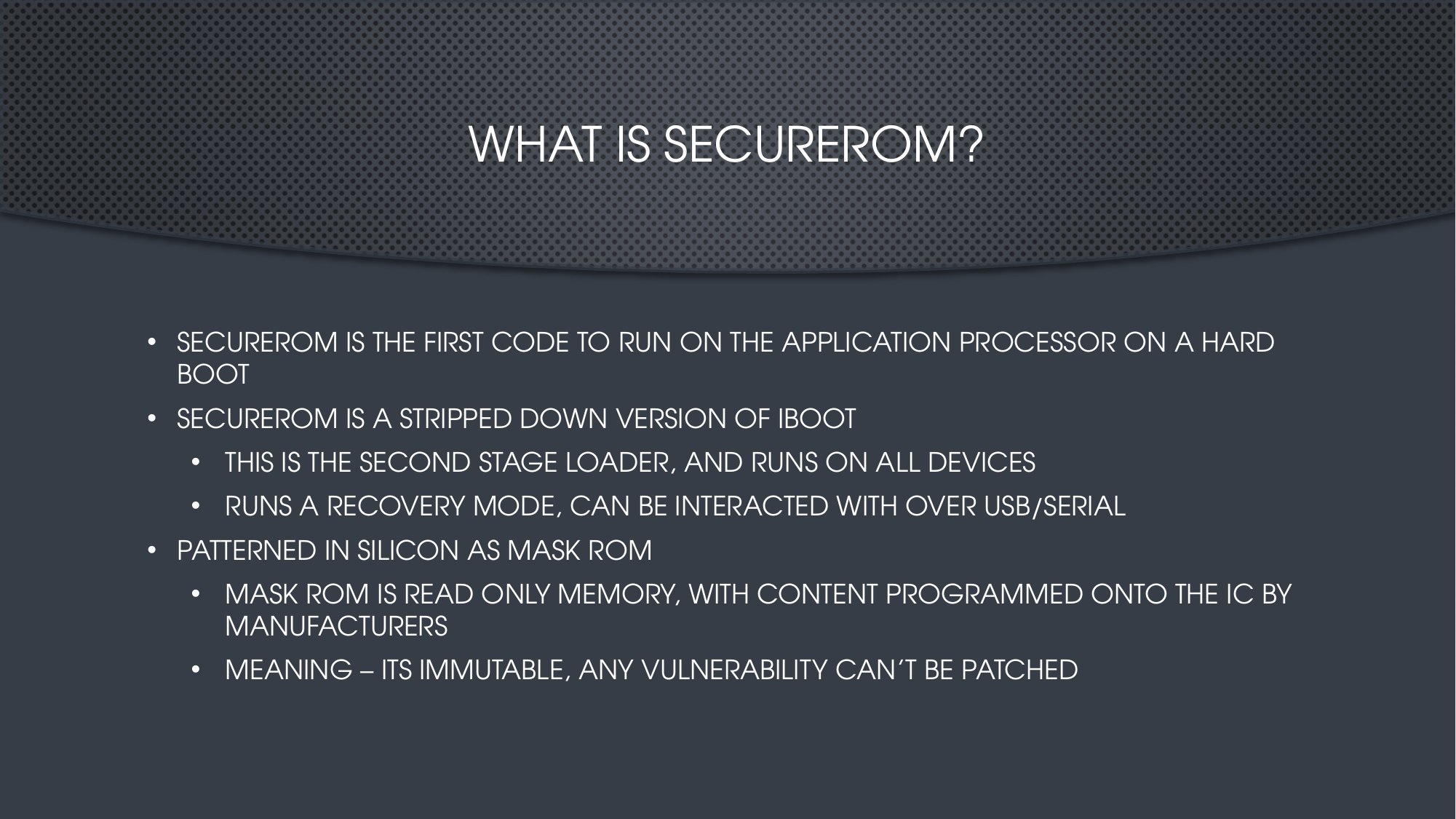

# What is SecureROM?
SecureROM is the first code to run on the application processor on a hard boot
SecureROM is a stripped down version of iBoot
This is the second stage loader, and runs on all devices
Runs a recovery mode, can be interacted with over USB/Serial
Patterned in silicon as mask ROM
Mask ROM is read only memory, with content programmed onto the IC by manufacturers
Meaning – Its immutable, any vulnerability can’t be patched